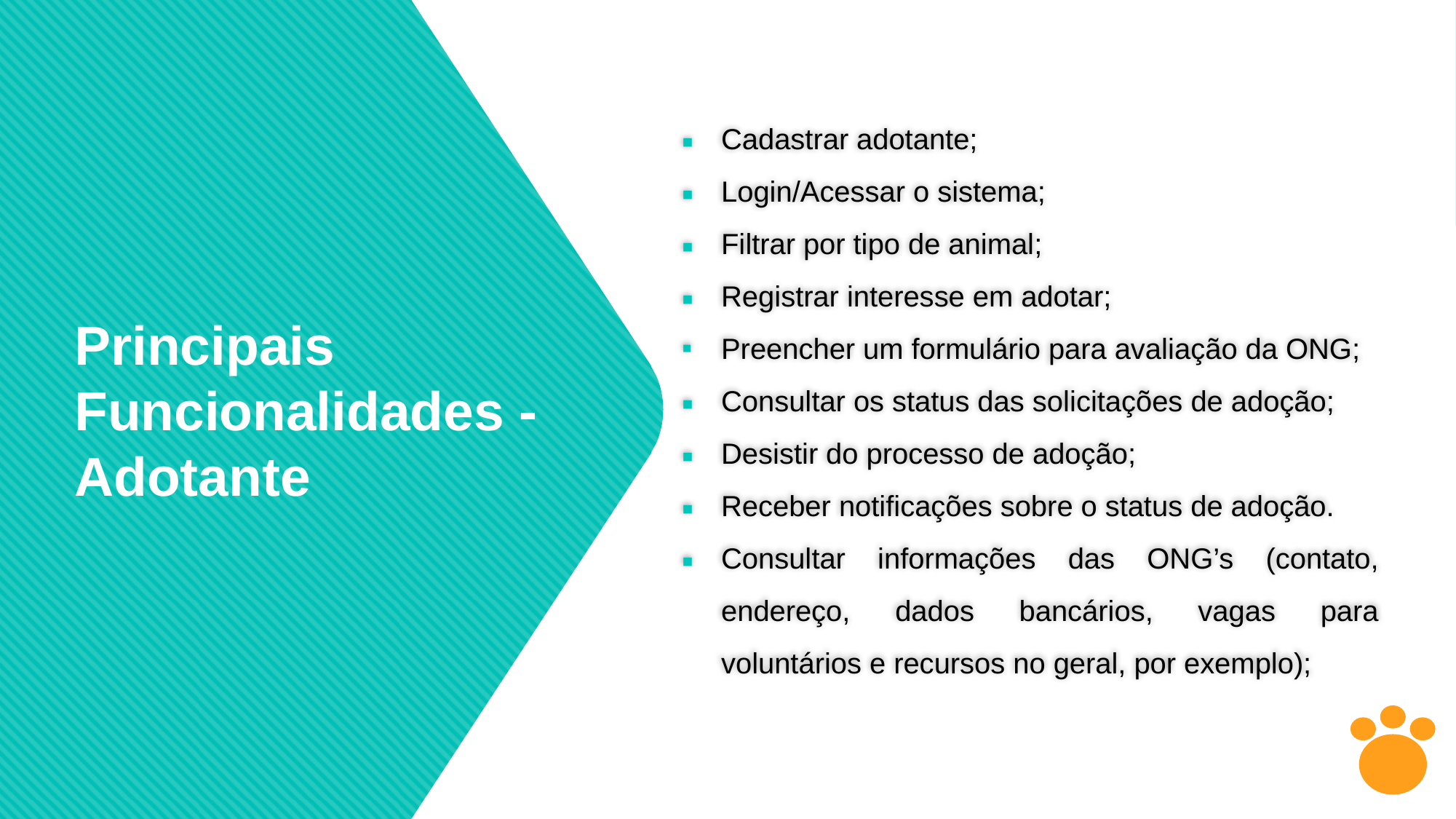

Cadastrar adotante;
Login/Acessar o sistema;
Filtrar por tipo de animal;
Registrar interesse em adotar;
Preencher um formulário para avaliação da ONG;
Consultar os status das solicitações de adoção;
Desistir do processo de adoção;
Receber notificações sobre o status de adoção.
Consultar informações das ONG’s (contato, endereço, dados bancários, vagas para voluntários e recursos no geral, por exemplo);
Principais
Funcionalidades - Adotante